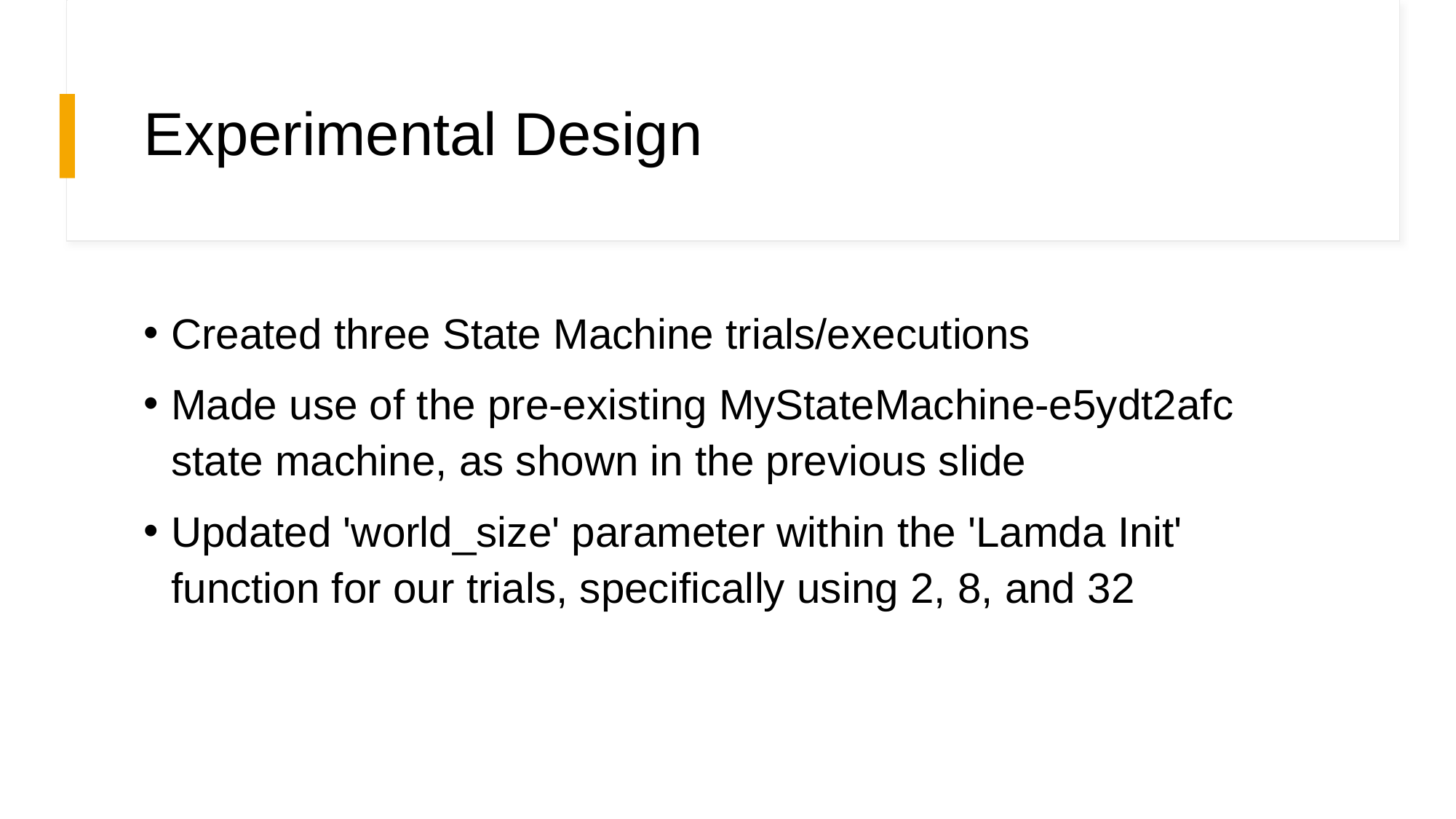

# Experimental Design
Created three State Machine trials/executions
Made use of the pre-existing MyStateMachine-e5ydt2afc state machine, as shown in the previous slide
Updated 'world_size' parameter within the 'Lamda Init' function for our trials, specifically using 2, 8, and 32